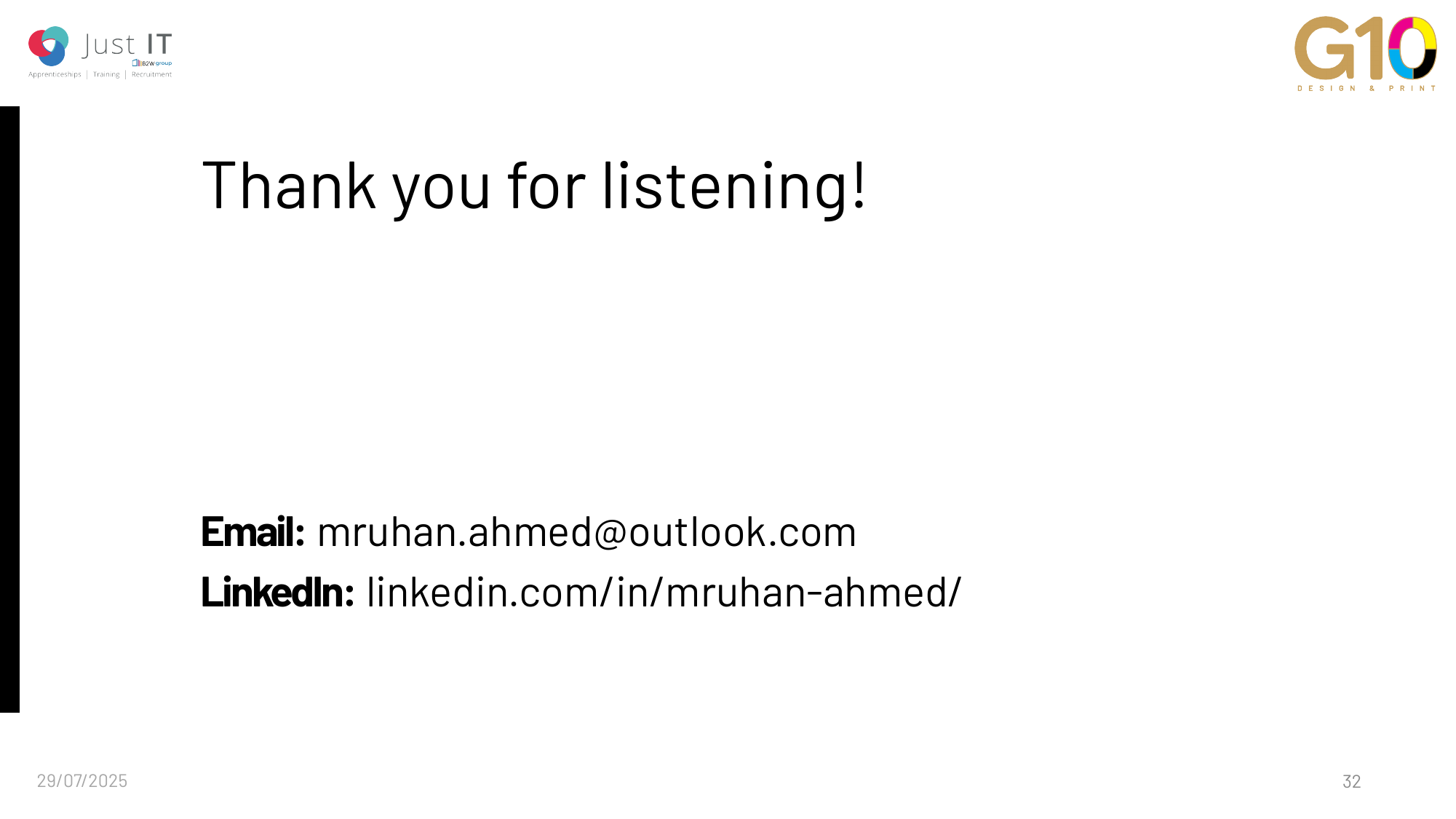

# Thank you for listening!

Email: mruhan.ahmed@outlook.com
LinkedIn: linkedin.com/in/mruhan-ahmed/
29/07/2025
32